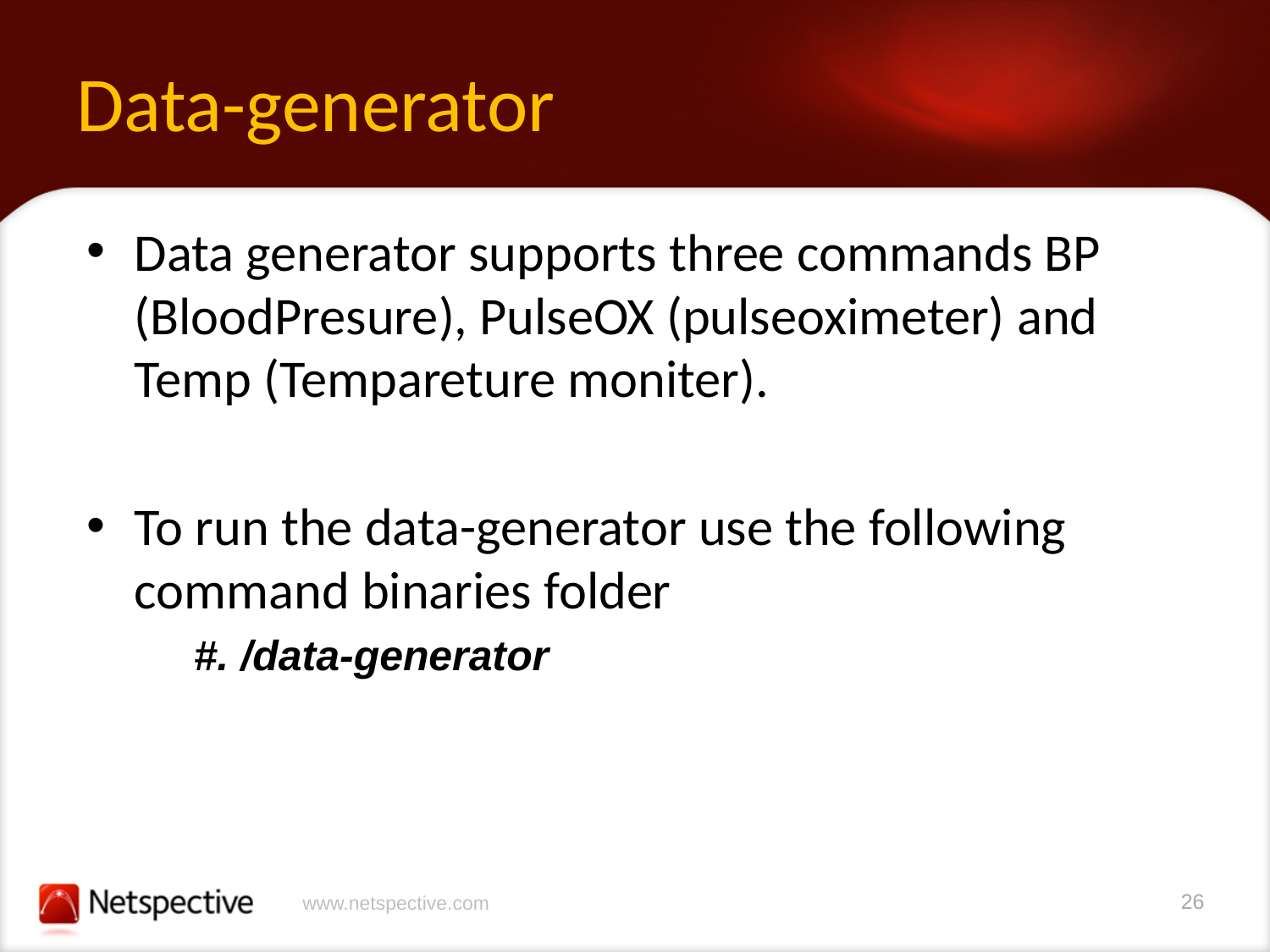

# Data-generator
Data generator supports three commands BP (BloodPresure), PulseOX (pulseoximeter) and Temp (Tempareture moniter).

To run the data-generator use the following command binaries folder
	     #. /data-generator